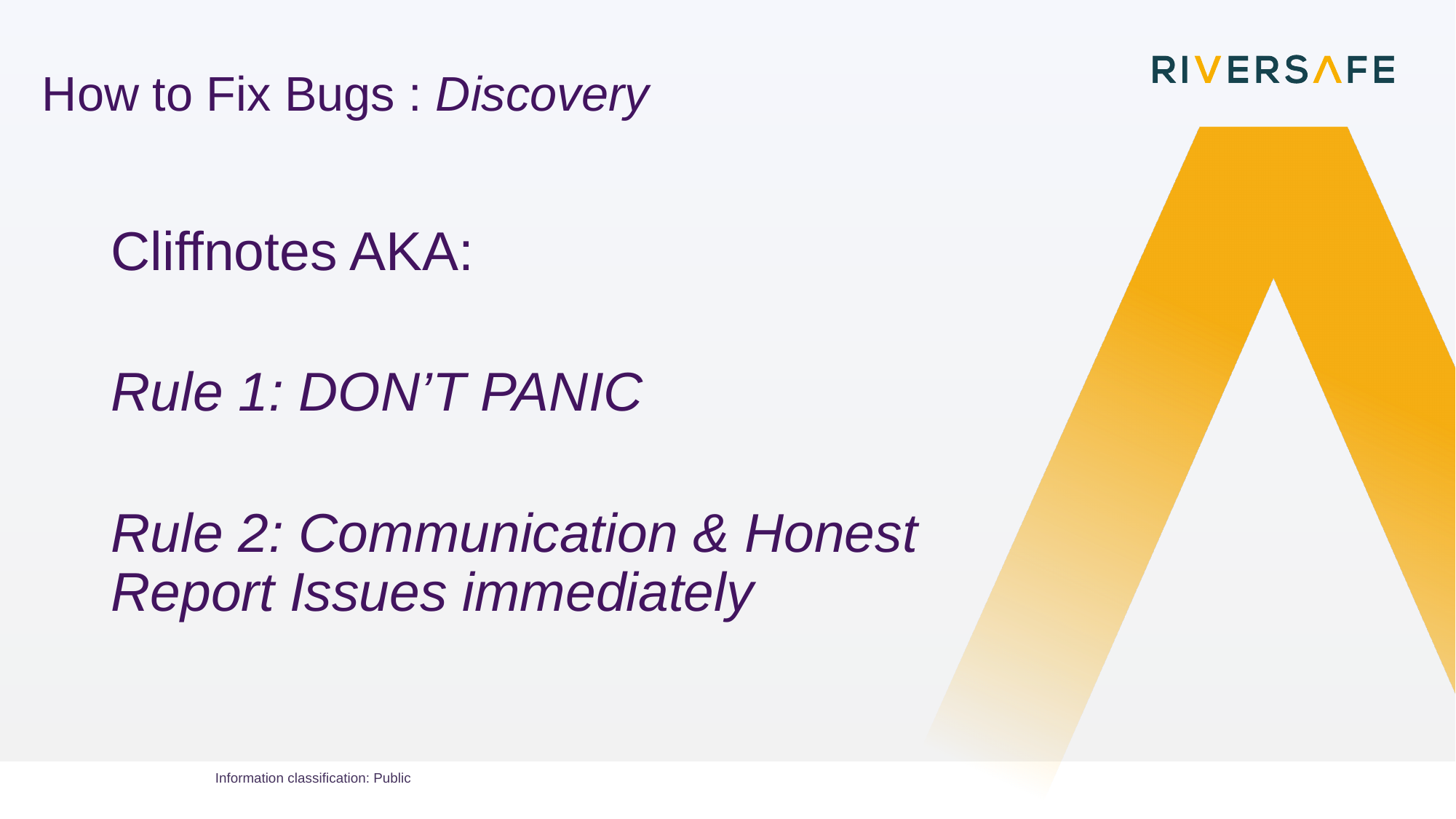

FOR INTERNAL USE ONLY
# How to Fix Bugs : Discovery
Cliffnotes AKA:

Rule 1: DON’T PANIC

Rule 2: Communication & Honest
Report Issues immediately

Information classiﬁcation: Public